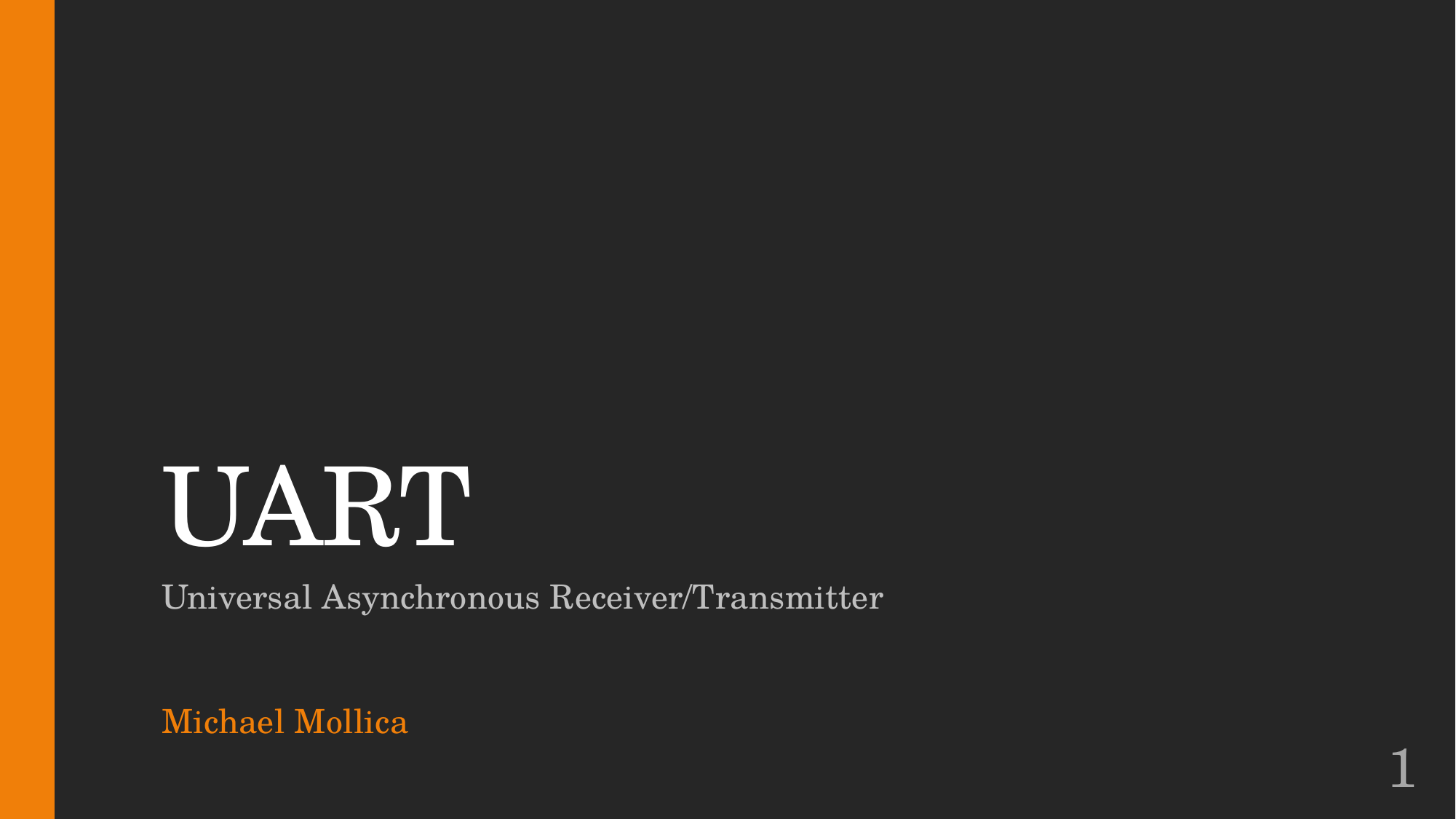

# UART
Universal Asynchronous Receiver/Transmitter

Michael Mollica
1